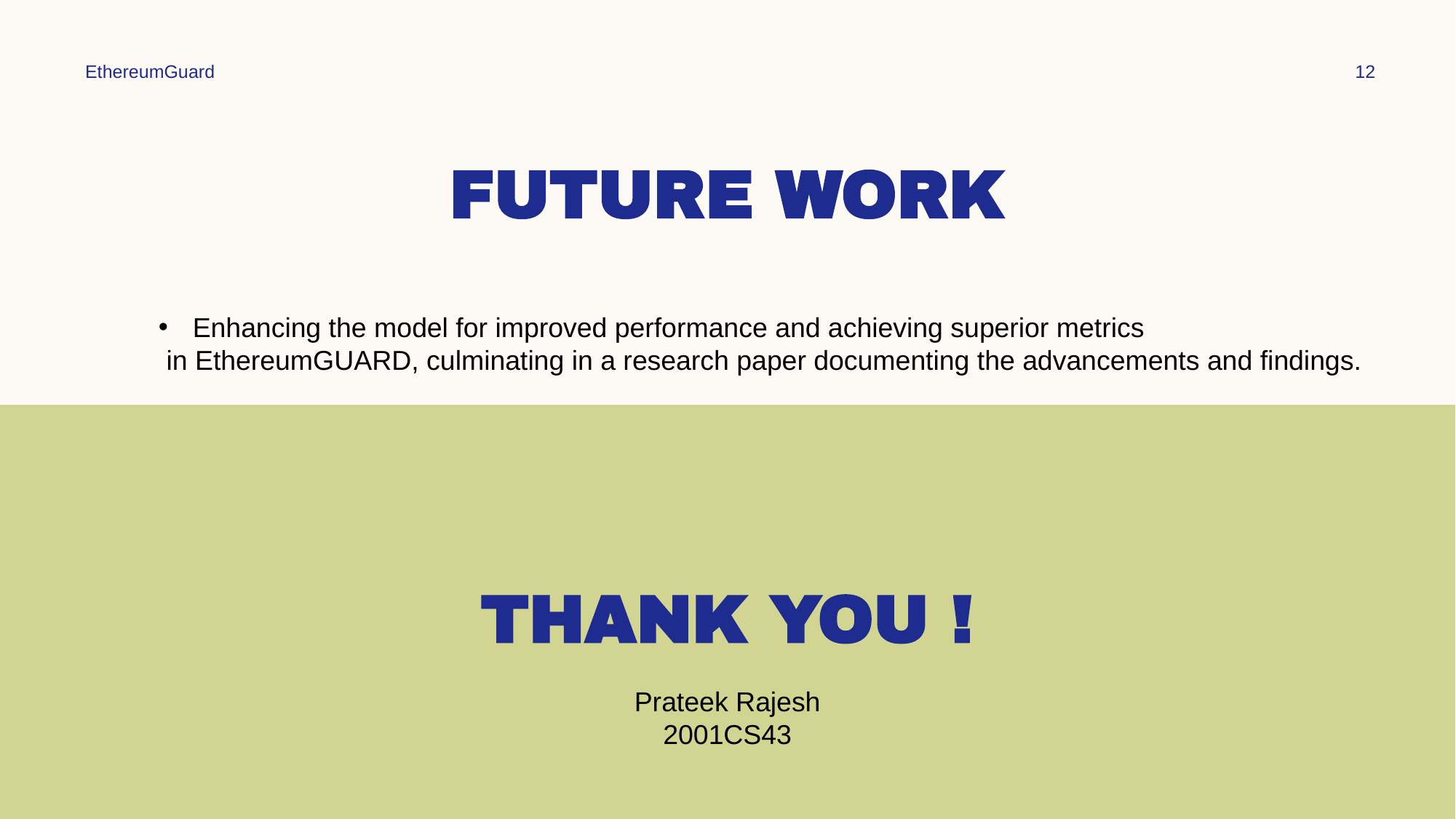

EthereumGuard
12
# Future work
Enhancing the model for improved performance and achieving superior metrics
 in EthereumGUARD, culminating in a research paper documenting the advancements and findings.
Thank you !
Prateek Rajesh
2001CS43